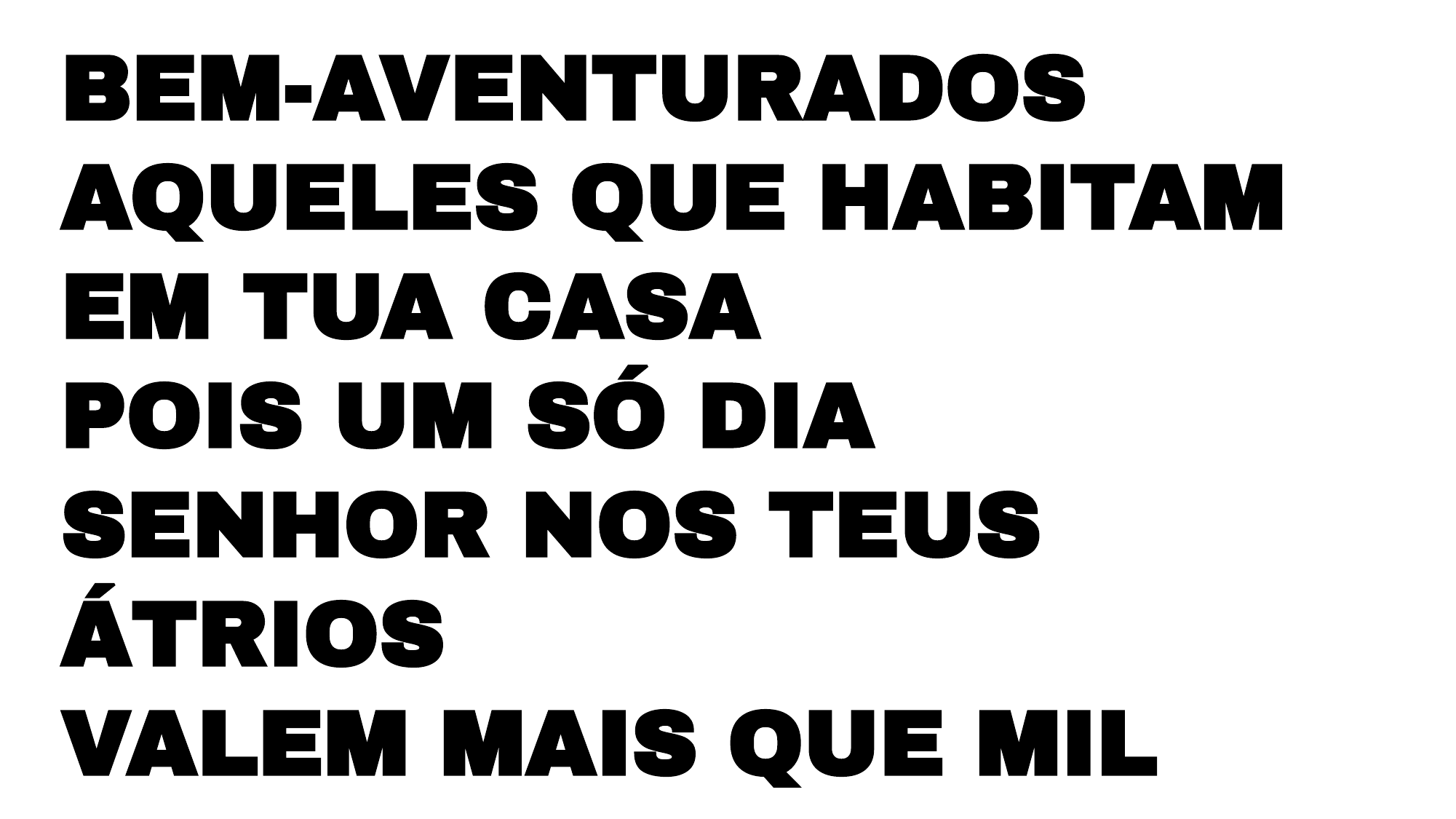

BEM-AVENTURADOS AQUELES QUE HABITAM EM TUA CASA
POIS UM SÓ DIA SENHOR NOS TEUS ÁTRIOS
VALEM MAIS QUE MIL